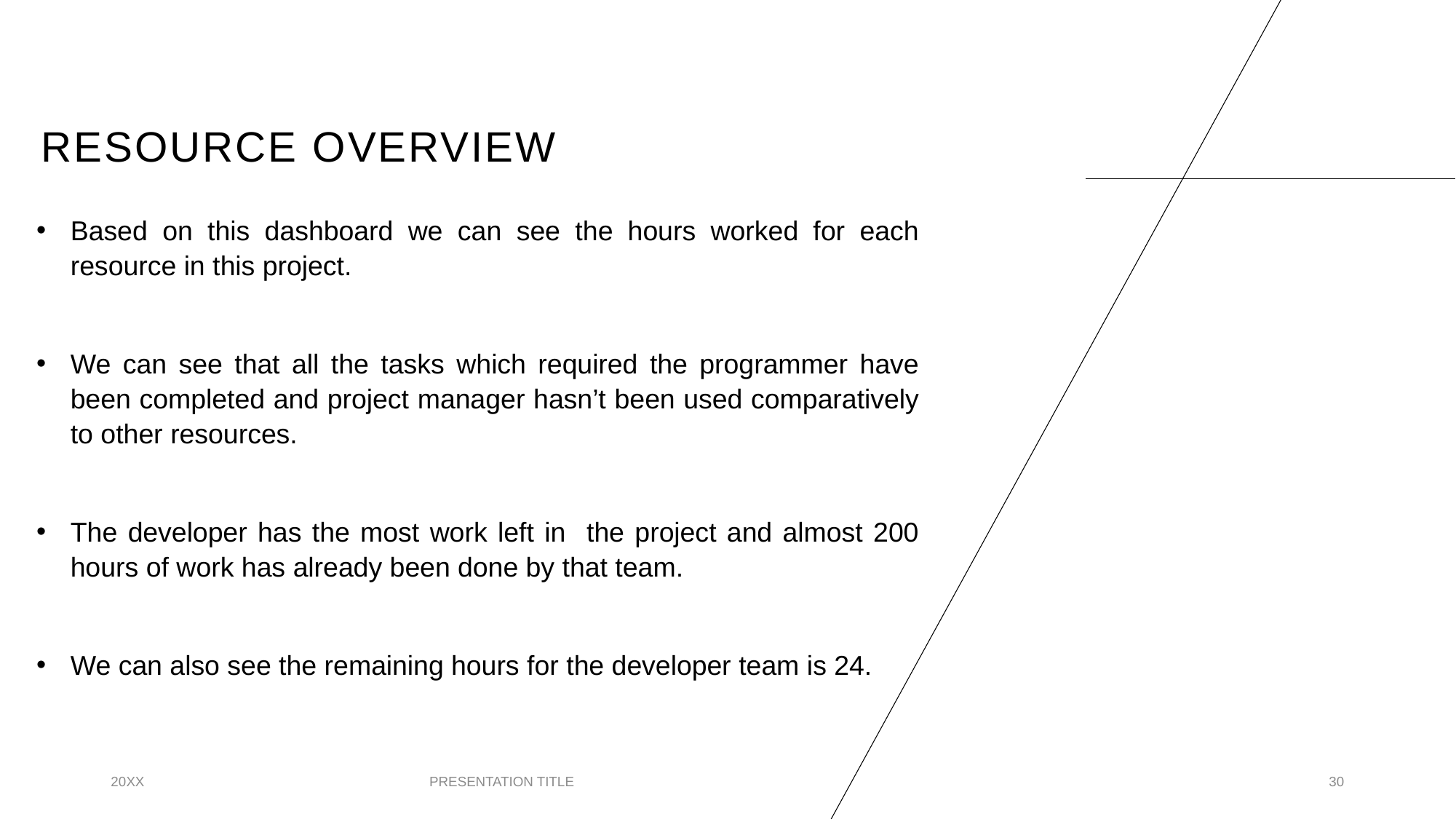

# RESOURCE OVERVIEW
Based on this dashboard we can see the hours worked for each resource in this project.

We can see that all the tasks which required the programmer have been completed and project manager hasn’t been used comparatively to other resources.

The developer has the most work left in  the project and almost 200 hours of work has already been done by that team.

We can also see the remaining hours for the developer team is 24.

20XX
PRESENTATION TITLE
30